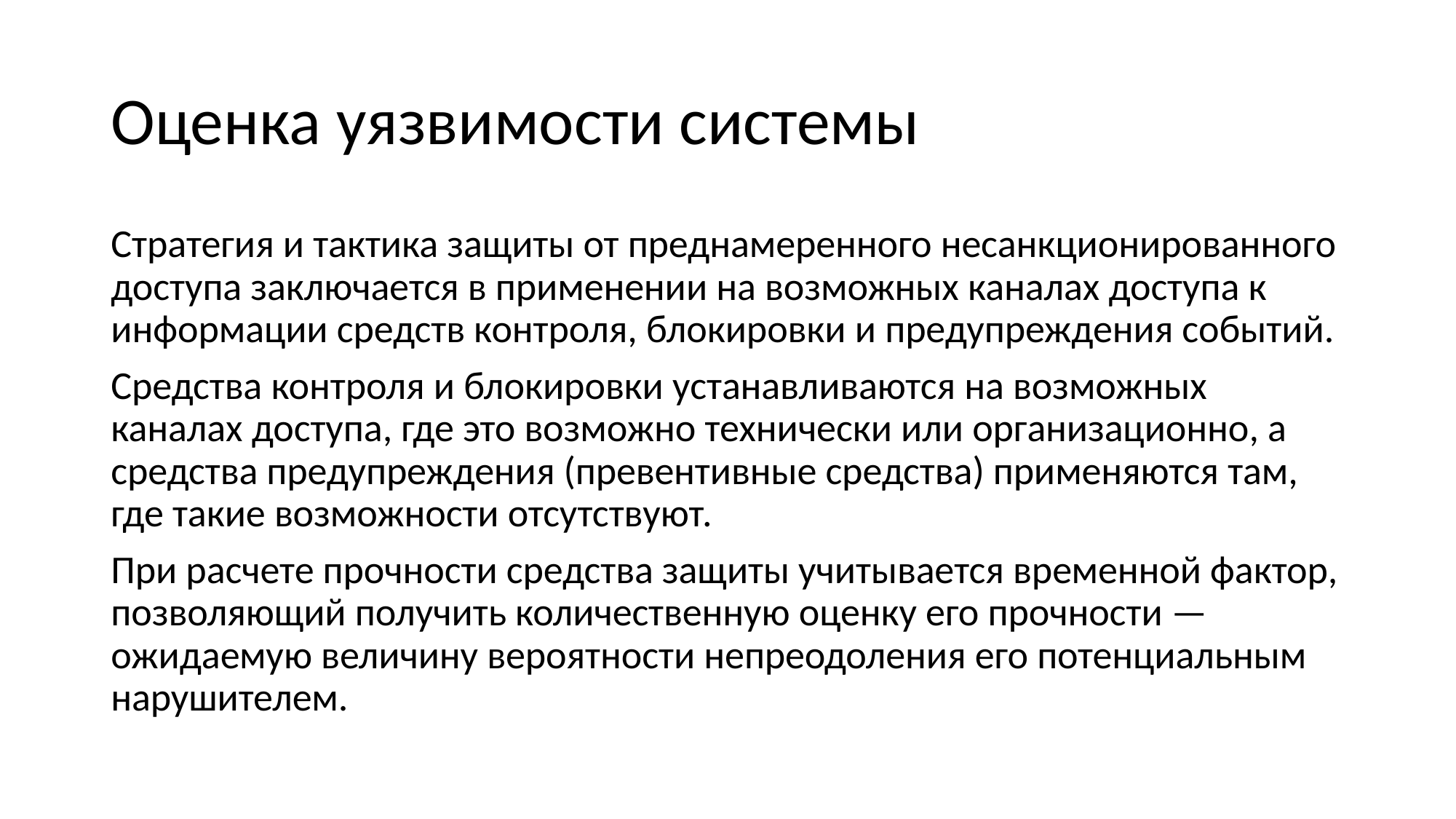

# Оценка уязвимости системы
Стратегия и тактика защиты от преднамеренного несанкционированного доступа заключается в применении на возможных каналах доступа к информации средств контроля, блокировки и предупреждения событий.
Средства контроля и блокировки устанавливаются на возможных каналах доступа, где это возможно технически или организационно, а средства предупреждения (превентивные средства) применяются там, где такие возможности отсутствуют.
При расчете прочности средства защиты учитывается временной фактор, позволяющий получить количественную оценку его прочности — ожидаемую величину вероятности непреодоления его потенциальным нарушителем.